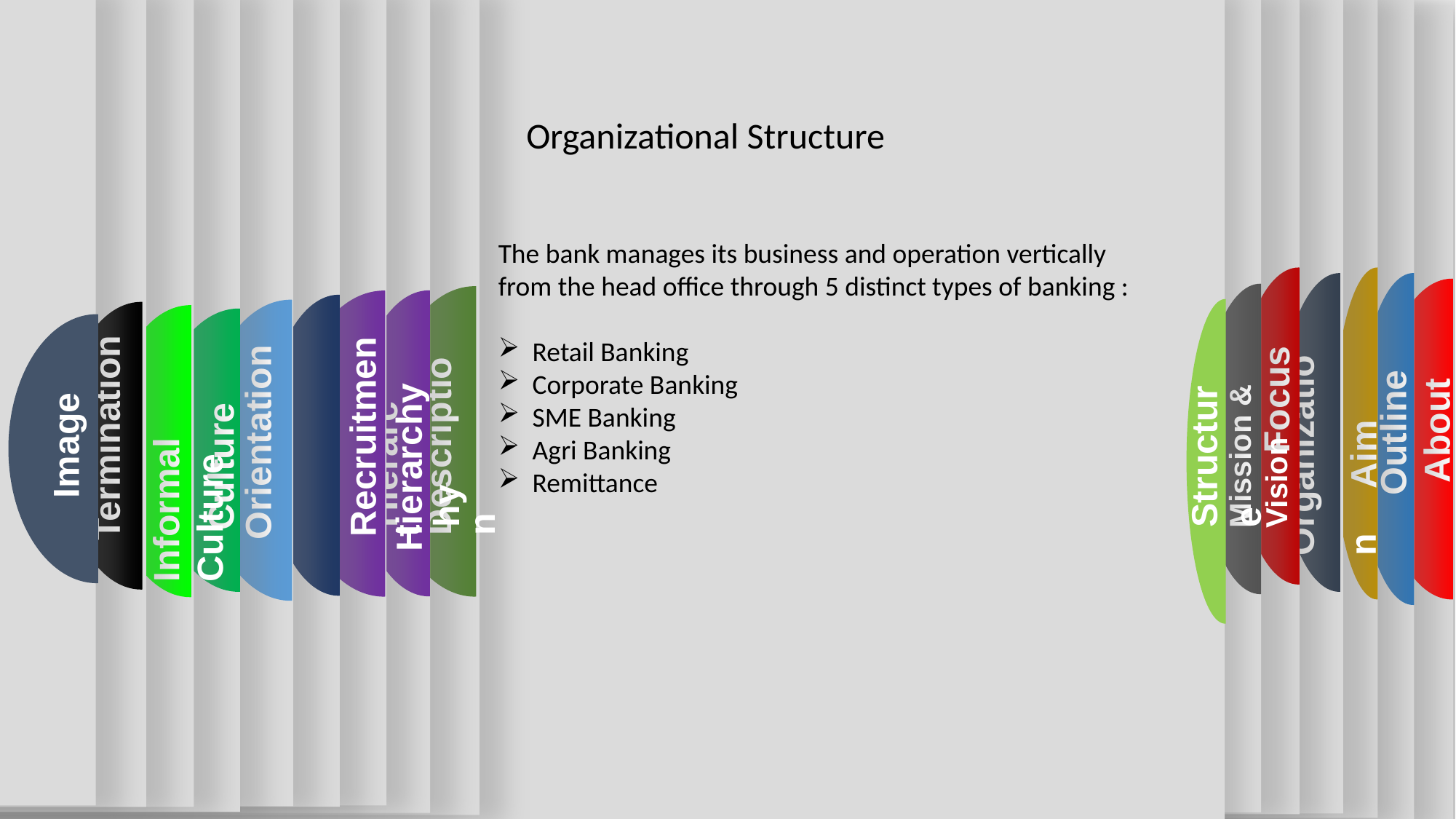

Outline

  Image

  Hierarchy

Orientation

 Culture

 Recruitment

  Termination

Informal Culture

Mission & Vision

Hierarchy

Organization

 Focus

Structure

Description

Aim

      About

Organizational Structure

The bank manages its business and operation vertically from the head office through 5 distinct types of banking :

Retail Banking
Corporate Banking
SME Banking
Agri Banking
Remittance